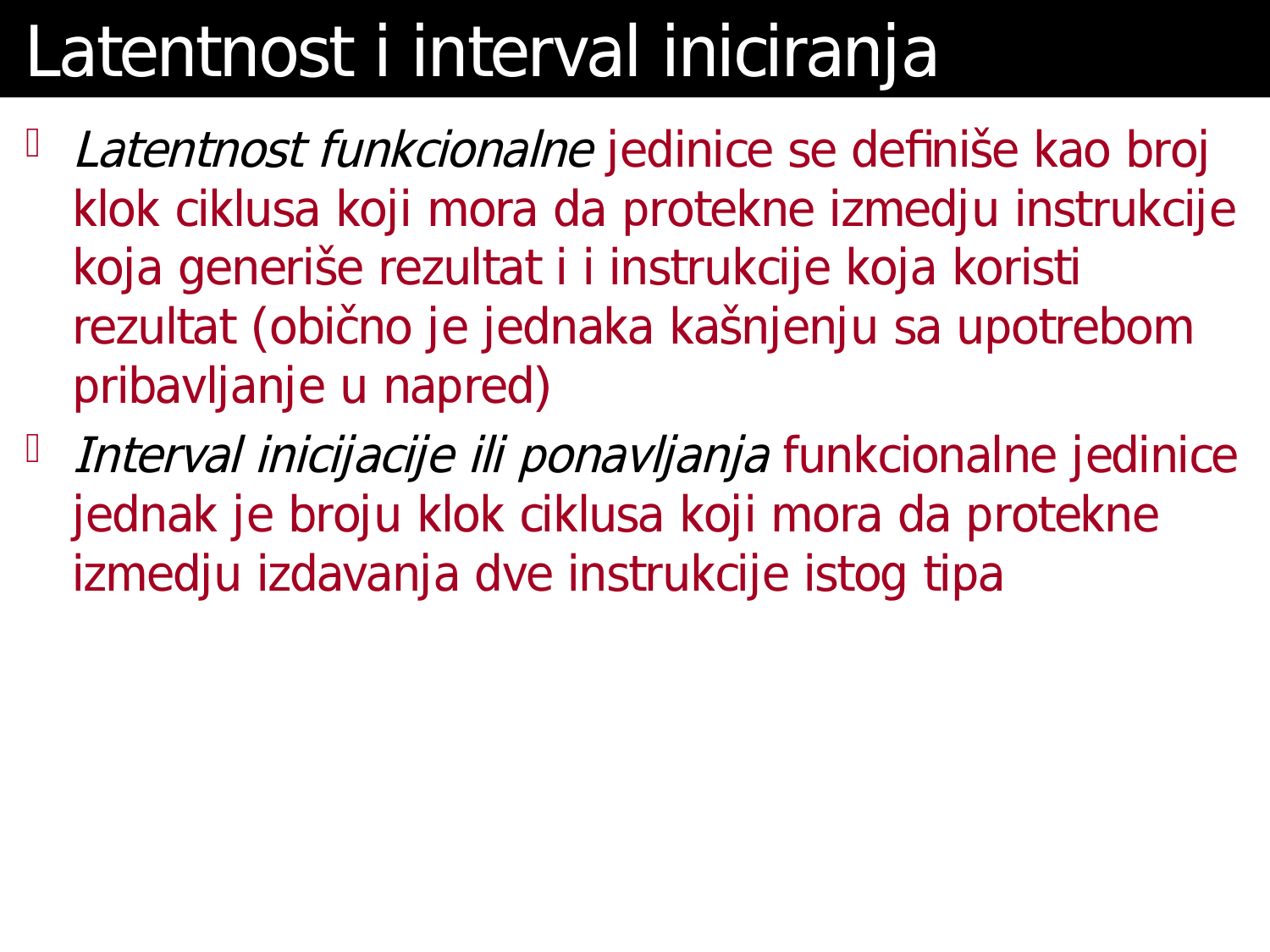

# Latentnost i interval iniciranja
Latentnost funkcionalne jedinice se definiše kao broj klok ciklusa koji mora da protekne izmedju instrukcije koja generiše rezultat i i instrukcije koja koristi rezultat (obično je jednaka kašnjenju sa upotrebom pribavljanje u napred)
Interval inicijacije ili ponavljanja funkcionalne jedinice jednak je broju klok ciklusa koji mora da protekne izmedju izdavanja dve instrukcije istog tipa